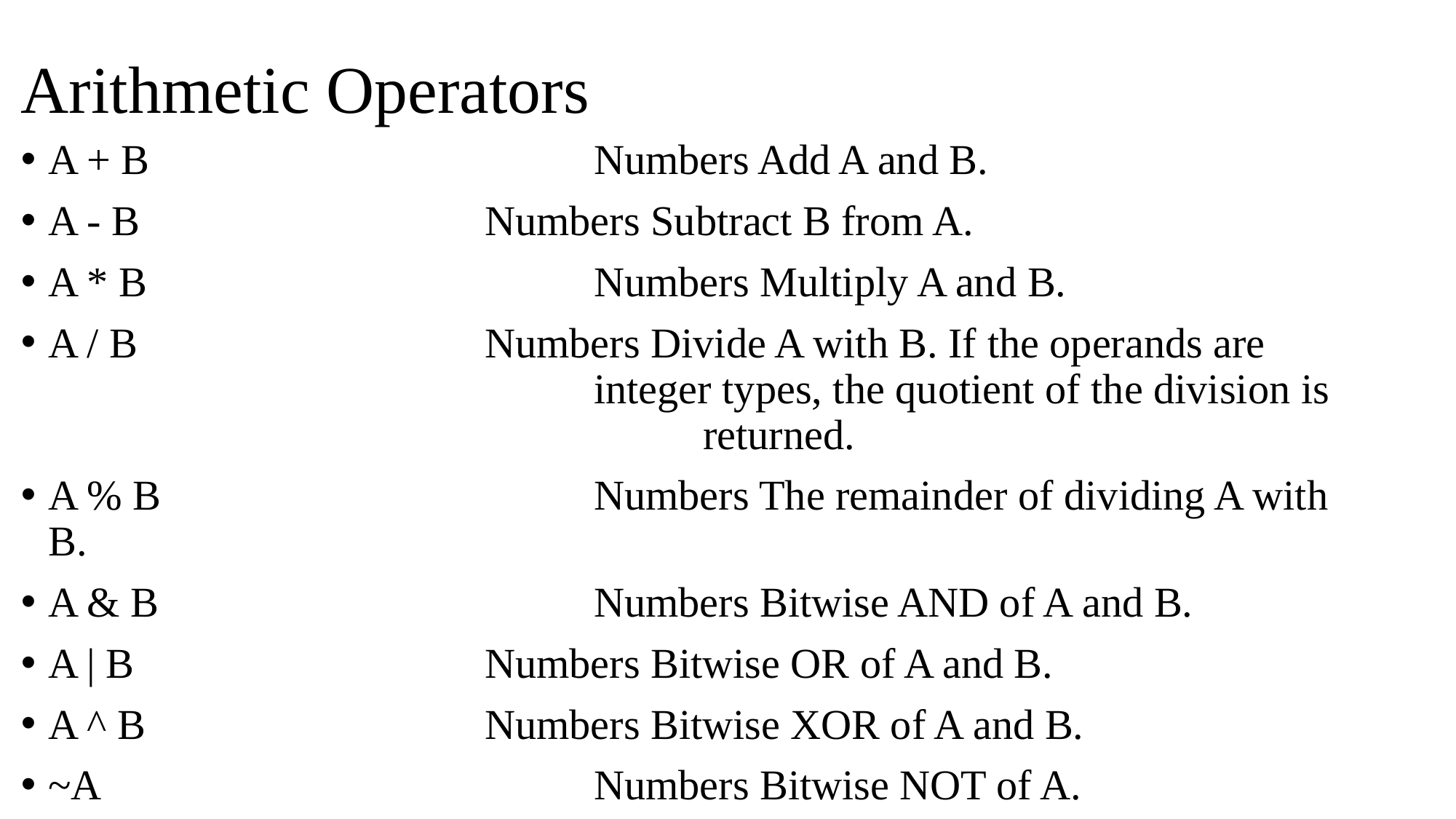

# Arithmetic Operators
A + B 				Numbers Add A and B.
A - B 				Numbers Subtract B from A.
A * B 				Numbers Multiply A and B.
A / B 				Numbers Divide A with B. If the operands are 					integer types, the quotient of the division is 						returned.
A % B 				Numbers The remainder of dividing A with B.
A & B 				Numbers Bitwise AND of A and B.
A | B 				Numbers Bitwise OR of A and B.
A ^ B 				Numbers Bitwise XOR of A and B.
~A 					Numbers Bitwise NOT of A.